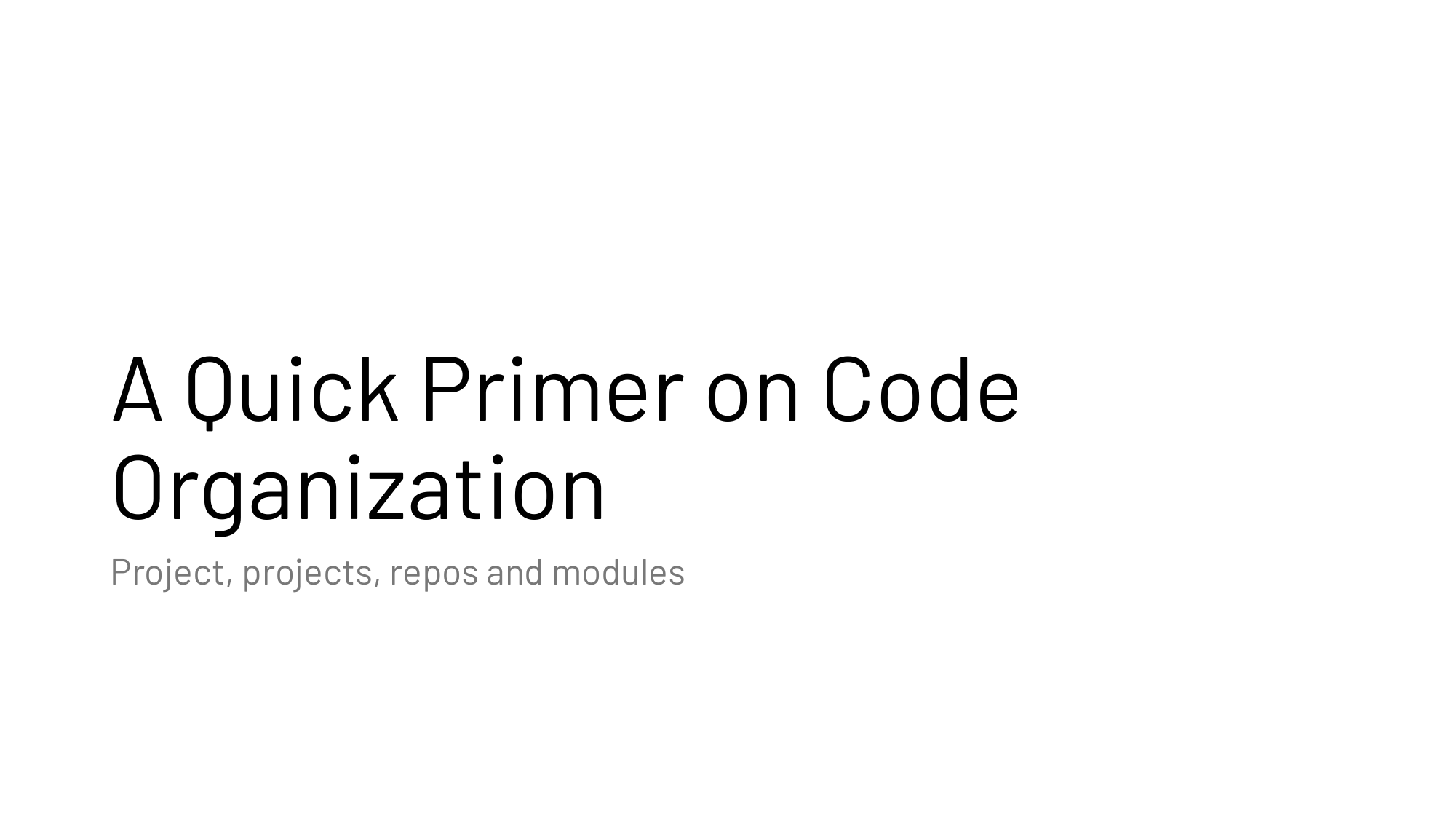

# A Quick Primer on Code Organization
Project, projects, repos and modules